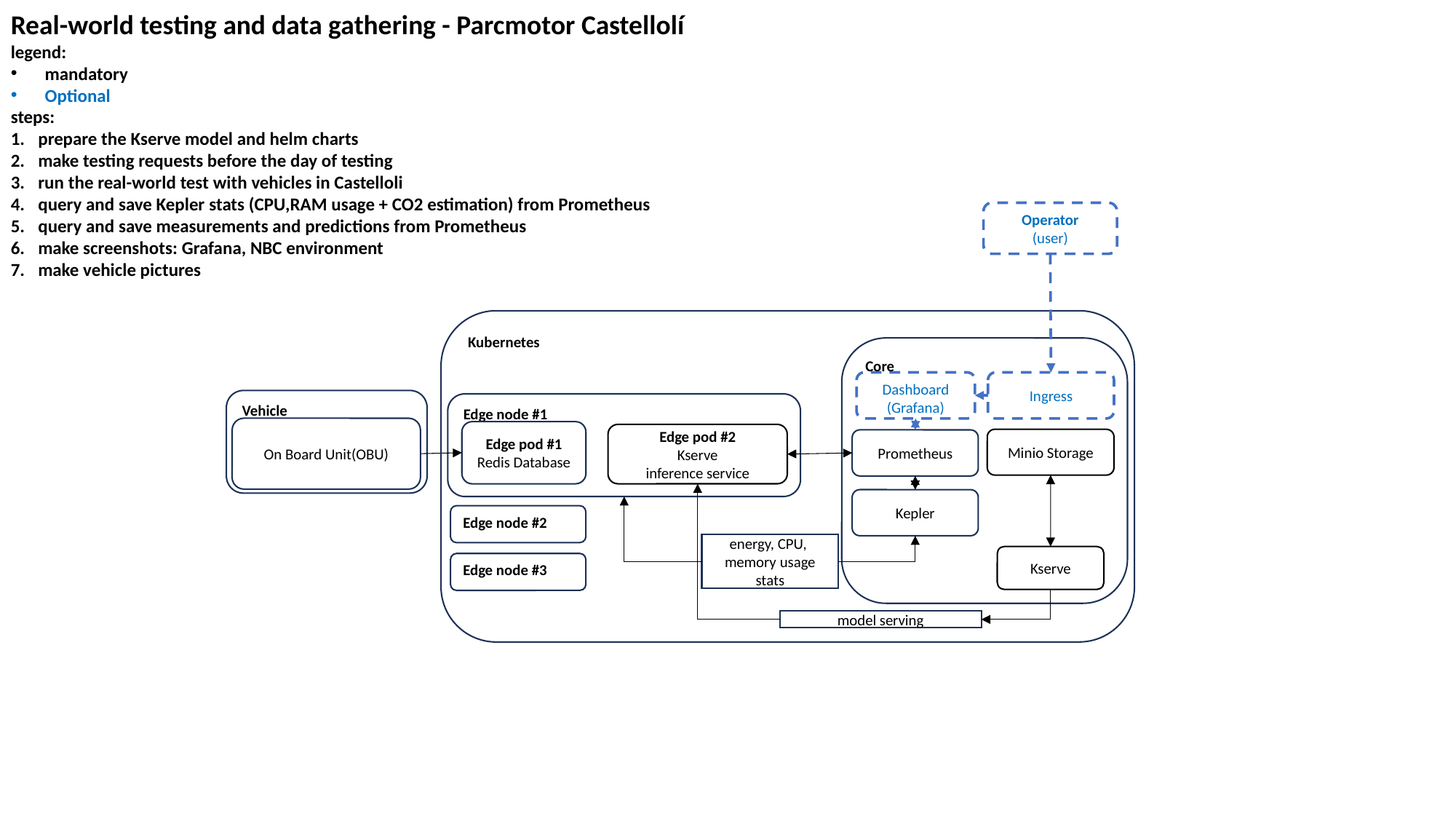

Real-world testing and data gathering - Parcmotor Castellolí
legend:
mandatory
Optional
steps:
prepare the Kserve model and helm charts
make testing requests before the day of testing
run the real-world test with vehicles in Castelloli
query and save Kepler stats (CPU,RAM usage + CO2 estimation) from Prometheus
query and save measurements and predictions from Prometheus
make screenshots: Grafana, NBC environment
make vehicle pictures

Operator
(user)
Kubernetes
Core
Dashboard (Grafana)
Ingress
Vehicle
Edge node #1
On Board Unit(OBU)
Edge pod #1
Redis Database
Edge pod #2
Kserve
inference service
Minio Storage
Prometheus
Kepler
Edge node #2
energy, CPU,
memory usage stats
Kserve
Edge node #3
model serving